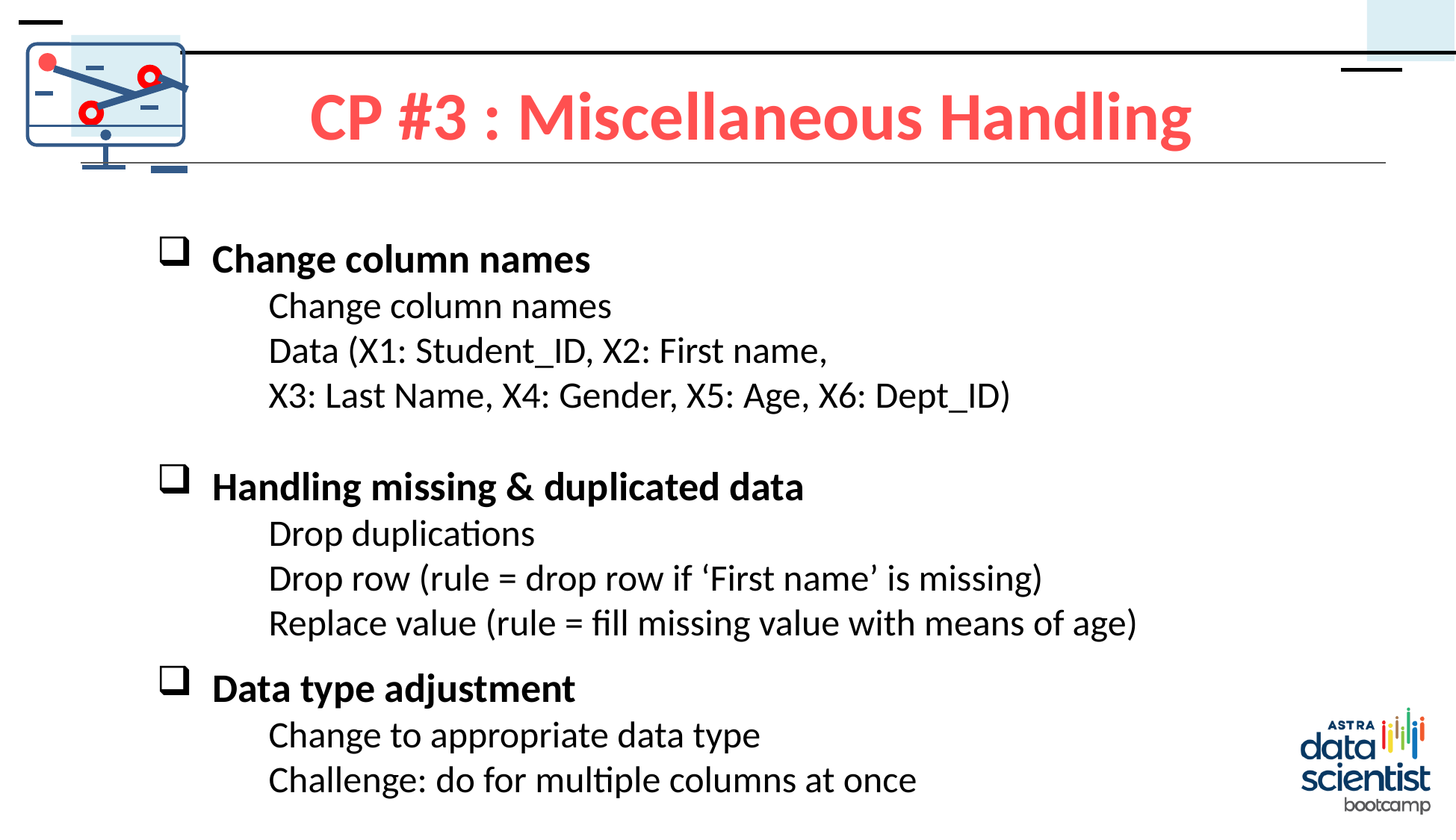

CP #3 : Miscellaneous Handling
Change column names
Change column names
Data (X1: Student_ID, X2: First name,
X3: Last Name, X4: Gender, X5: Age, X6: Dept_ID)

Handling missing & duplicated data
Drop duplications
Drop row (rule = drop row if ‘First name’ is missing)
Replace value (rule = fill missing value with means of age)

Data type adjustment
Change to appropriate data type
Challenge: do for multiple columns at once